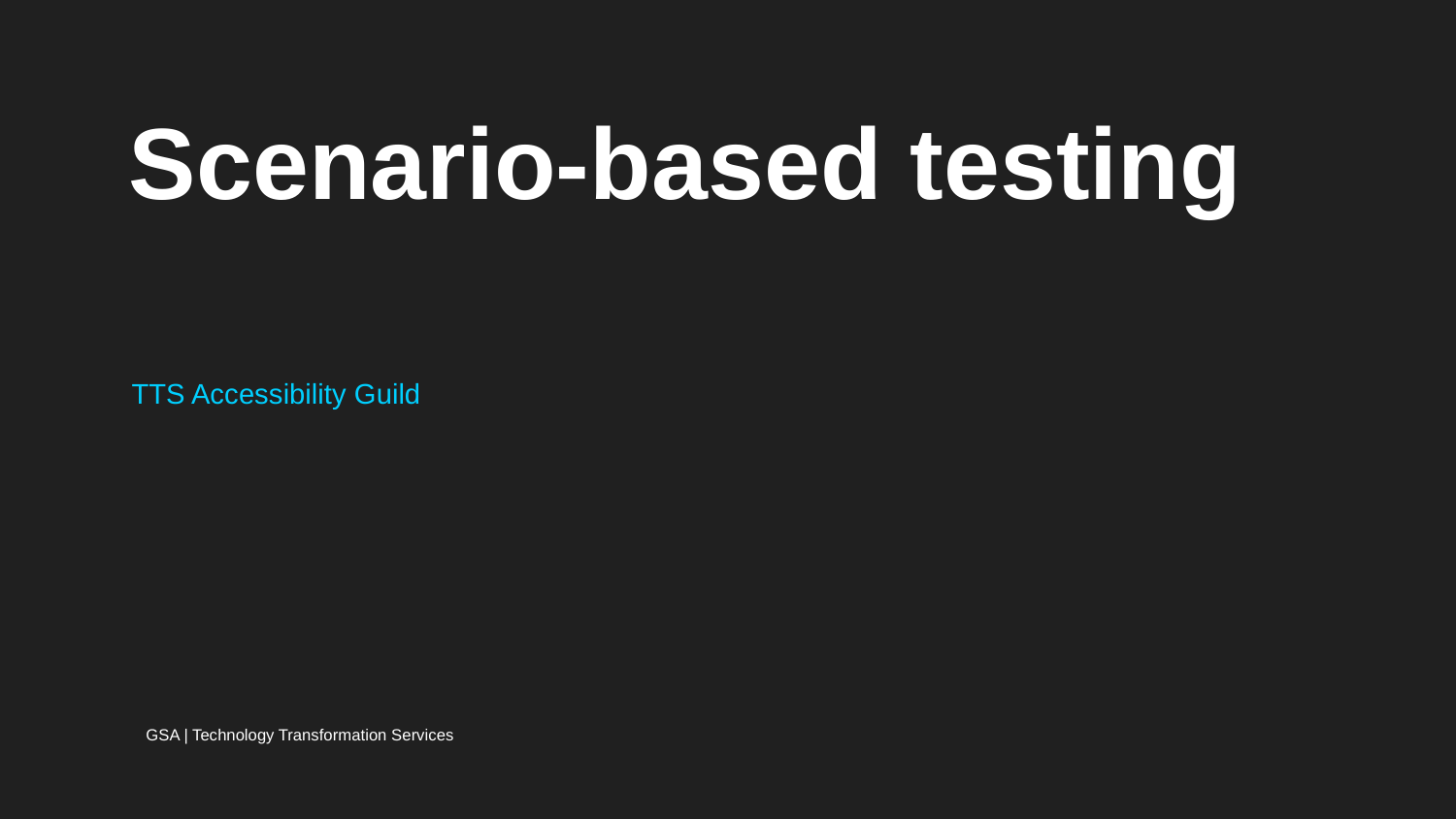

# Scenario-based testing
TTS Accessibility Guild
GSA | Technology Transformation Services